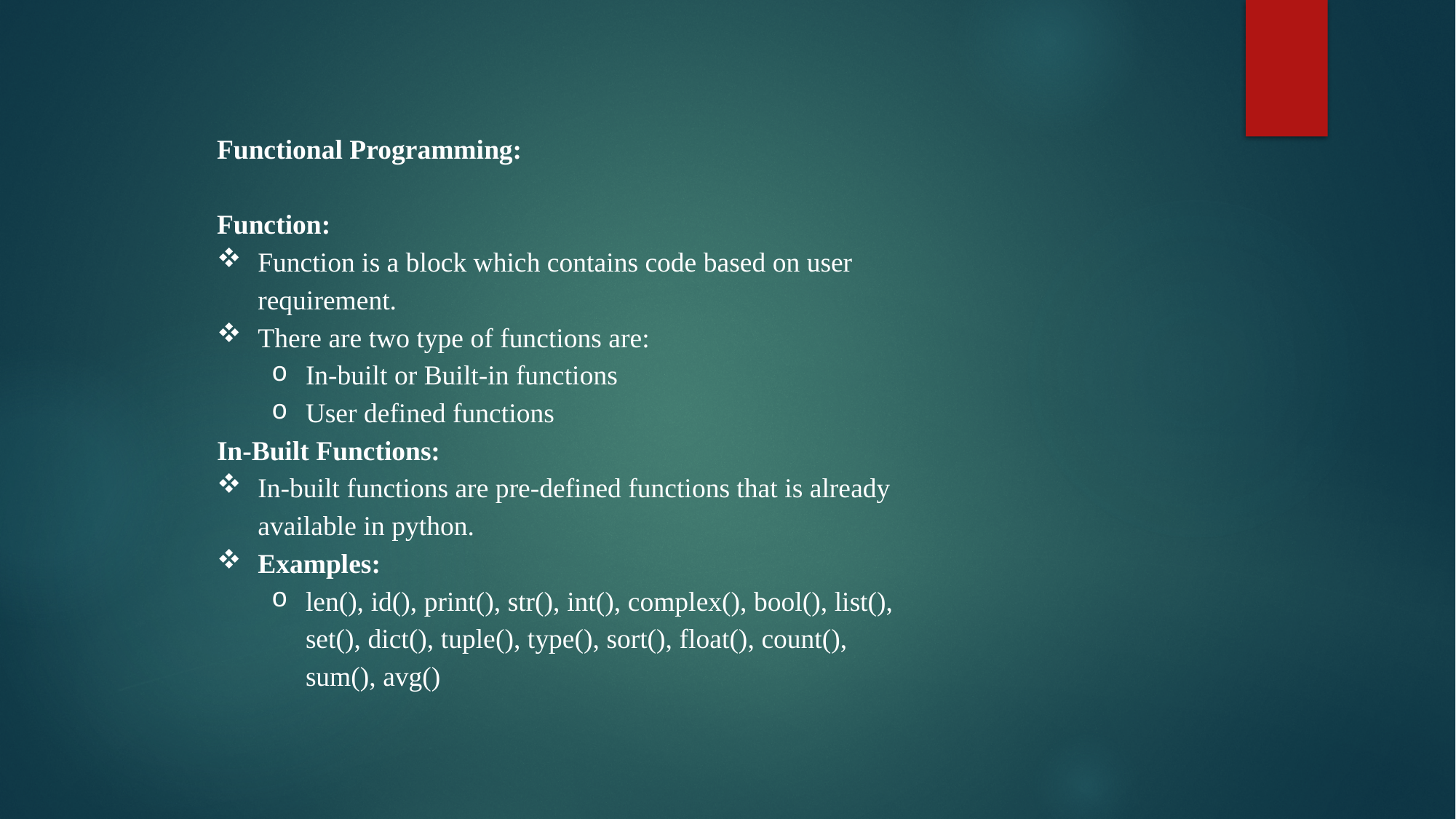

Functional Programming:

Function:
Function is a block which contains code based on user requirement.
There are two type of functions are:
In-built or Built-in functions
User defined functions
In-Built Functions:
In-built functions are pre-defined functions that is already available in python.
Examples:
len(), id(), print(), str(), int(), complex(), bool(), list(), set(), dict(), tuple(), type(), sort(), float(), count(), sum(), avg()